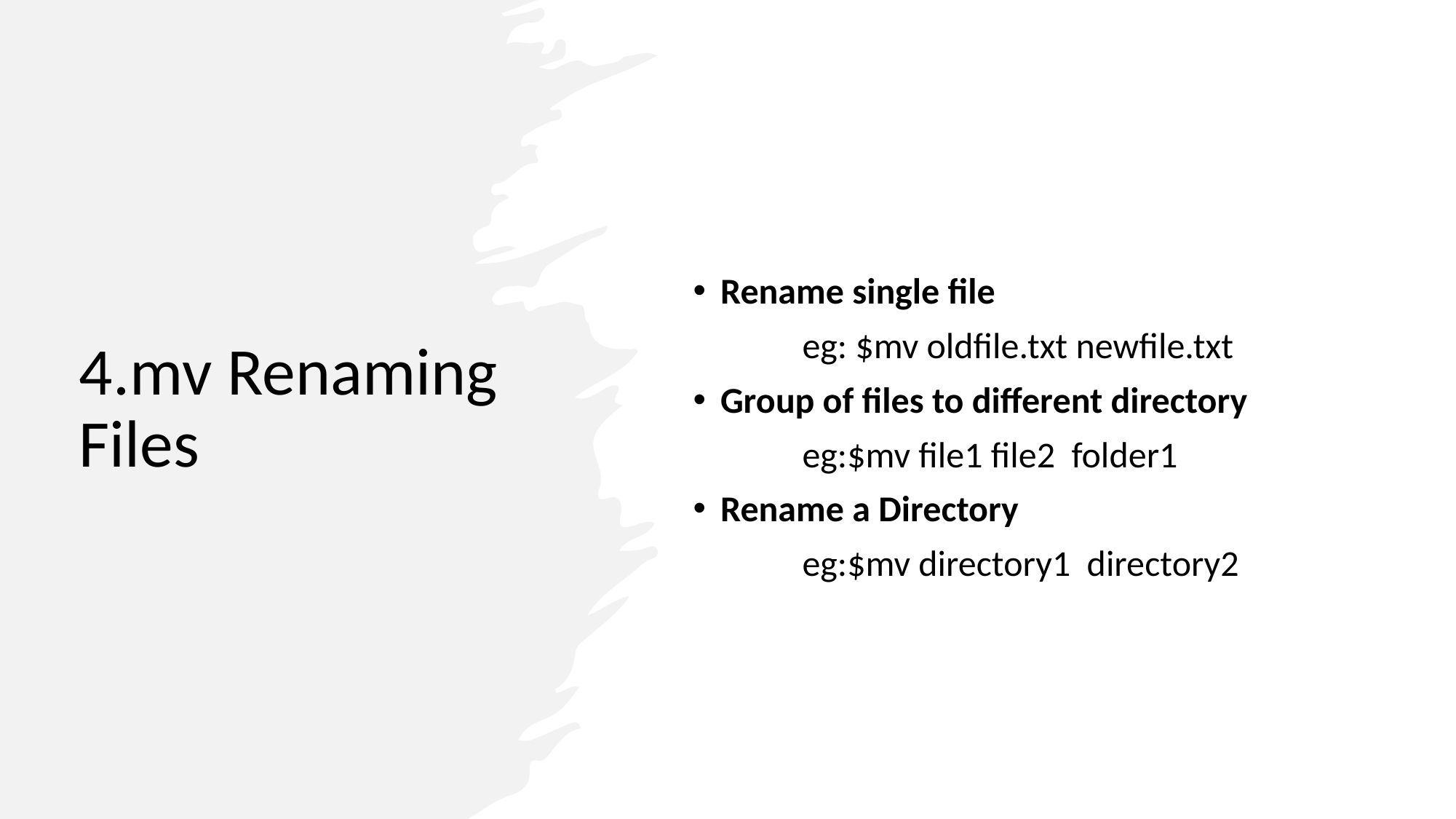

# 4.mv Renaming Files
Rename single file
     	eg: $mv oldfile.txt newfile.txt
Group of files to different directory
      	eg:$mv file1 file2  folder1
Rename a Directory
	eg:$mv directory1  directory2